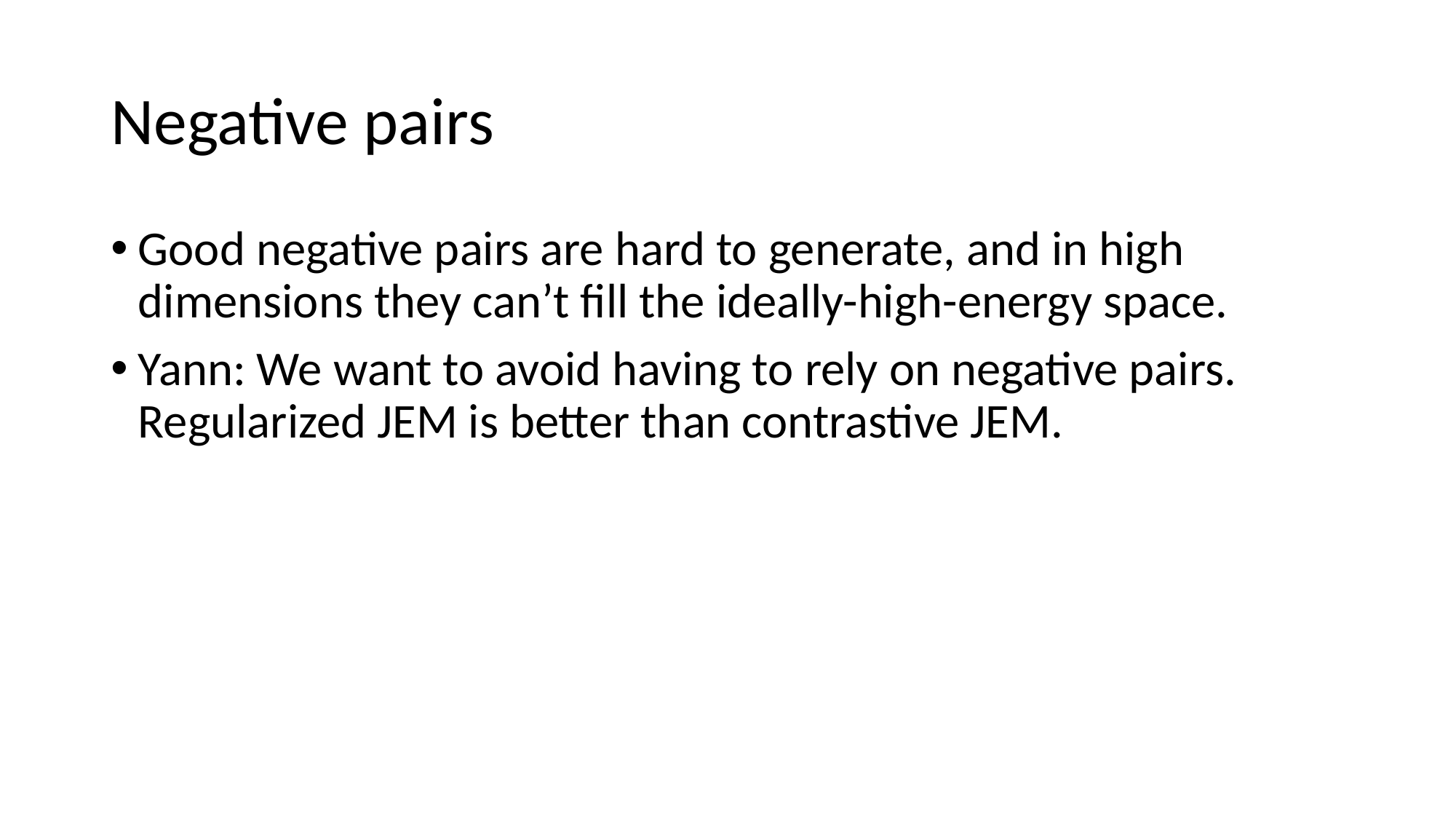

# Negative pairs
Good negative pairs are hard to generate, and in high dimensions they can’t fill the ideally-high-energy space.
Yann: We want to avoid having to rely on negative pairs. Regularized JEM is better than contrastive JEM.